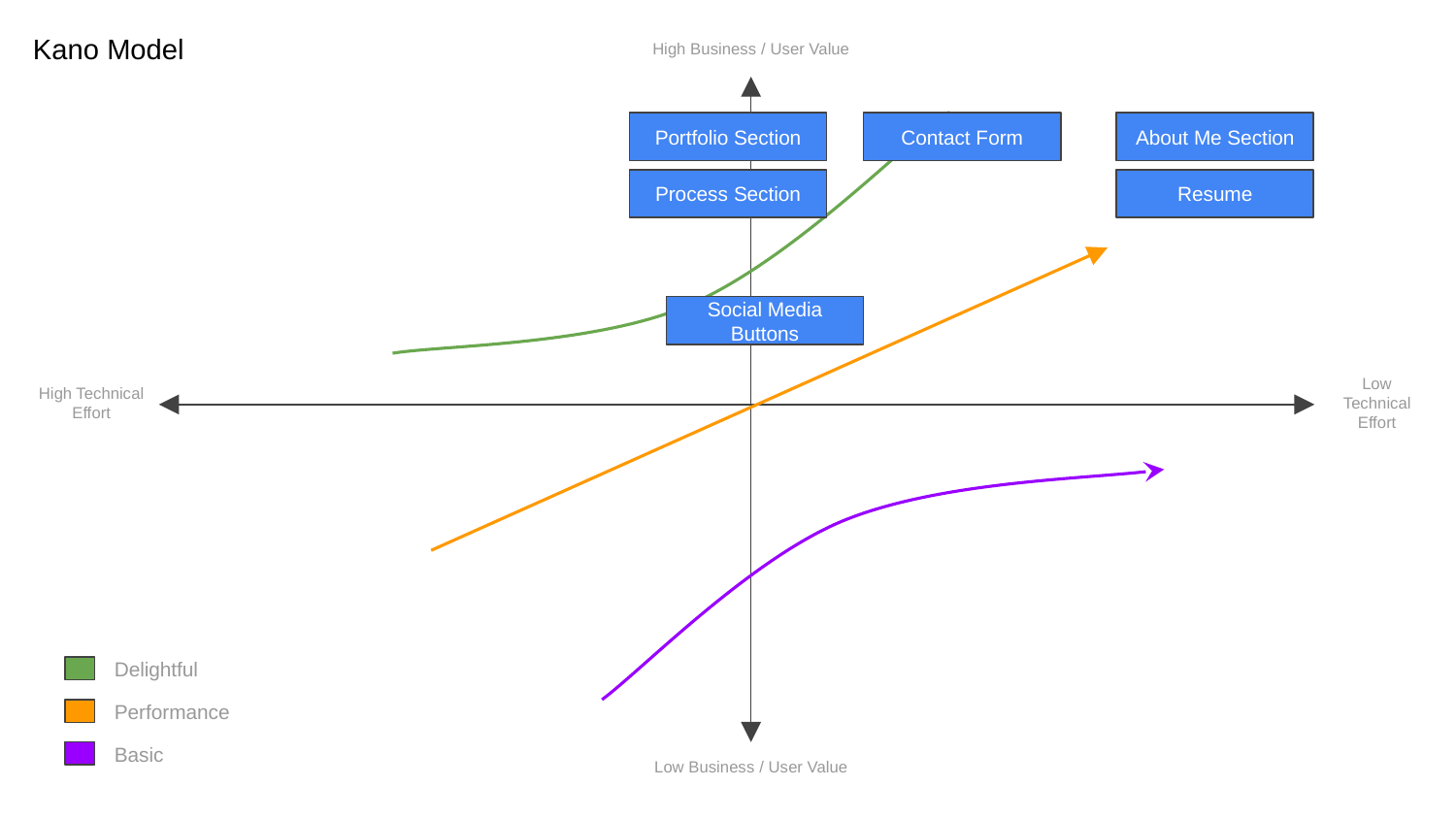

Kano Model
High Business / User Value

High Technical Effort
Low Technical Effort

Delightful

Performance

Basic

Low Business / User Value
Portfolio Section
Contact Form
About Me Section
Process Section
Resume
Social Media Buttons